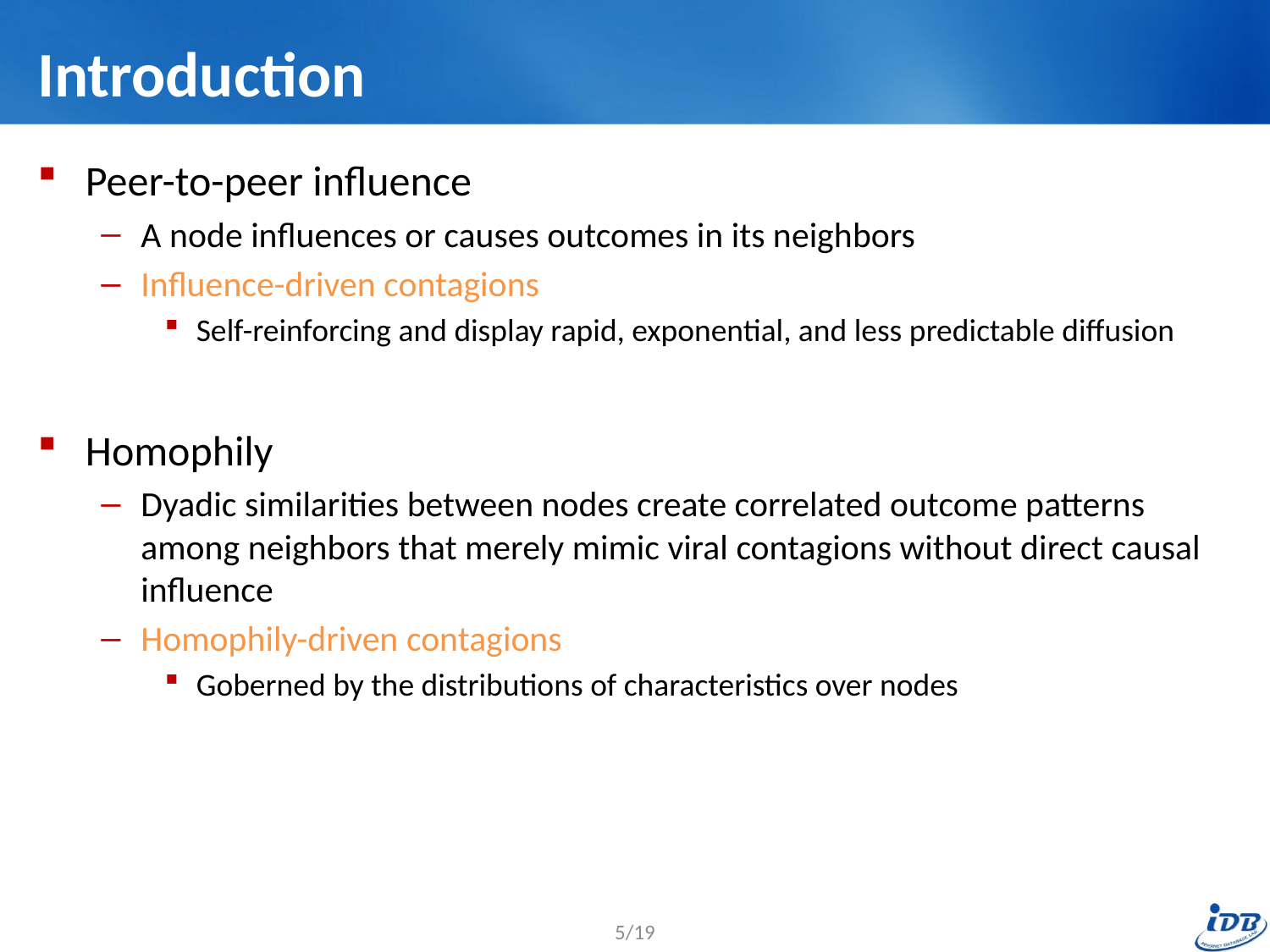

# Introduction
Peer-to-peer influence
A node influences or causes outcomes in its neighbors
Influence-driven contagions
Self-reinforcing and display rapid, exponential, and less predictable diffusion

Homophily
Dyadic similarities between nodes create correlated outcome patterns among neighbors that merely mimic viral contagions without direct causal influence
Homophily-driven contagions
Goberned by the distributions of characteristics over nodes
5/19